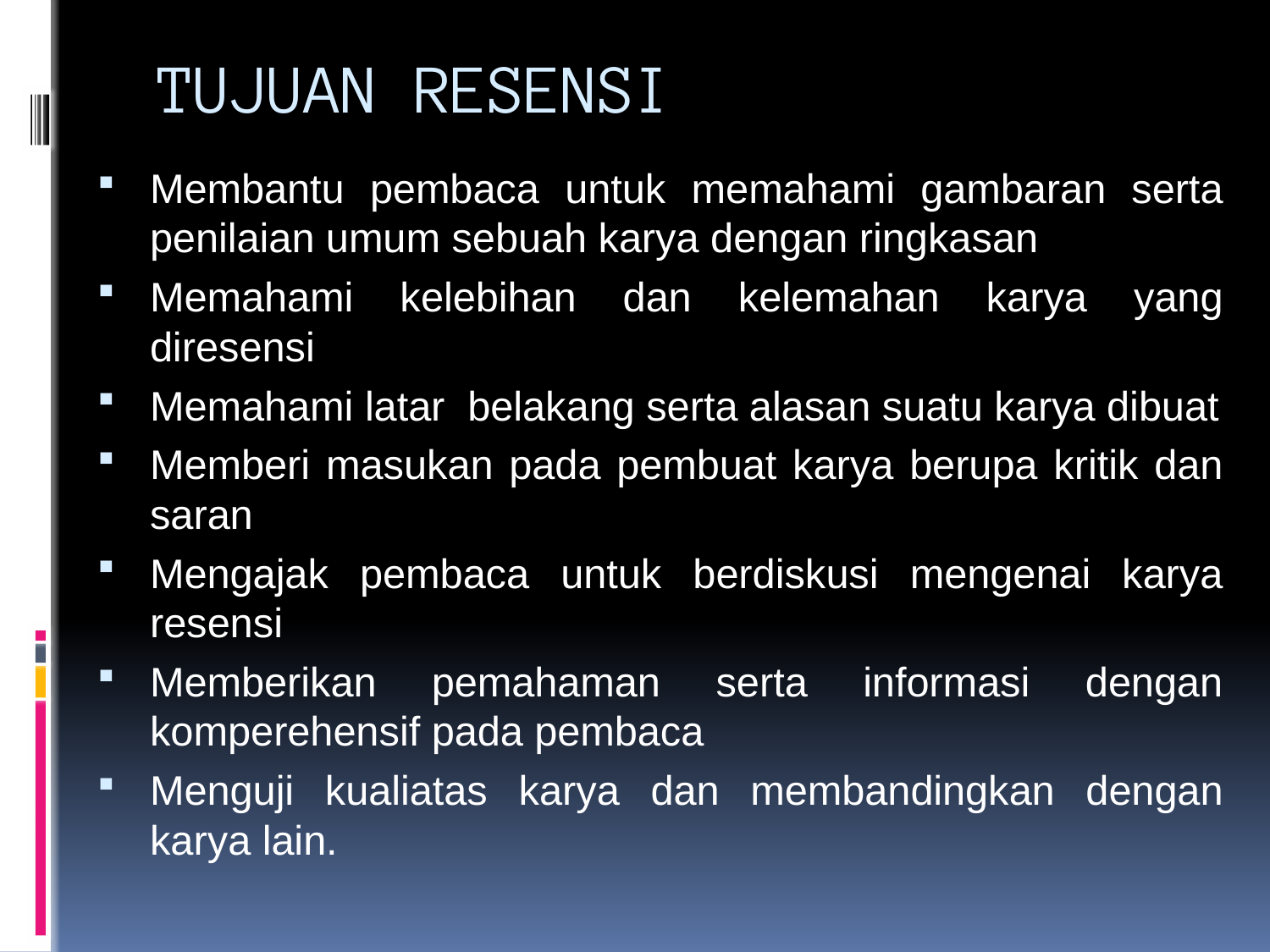

# TUJUAN RESENSI
Membantu pembaca untuk memahami gambaran serta penilaian umum sebuah karya dengan ringkasan
Memahami kelebihan dan kelemahan karya yang diresensi
Memahami latar  belakang serta alasan suatu karya dibuat
Memberi masukan pada pembuat karya berupa kritik dan saran
Mengajak pembaca untuk berdiskusi mengenai karya resensi
Memberikan pemahaman serta informasi dengan komperehensif pada pembaca
Menguji kualiatas karya dan membandingkan dengan karya lain.